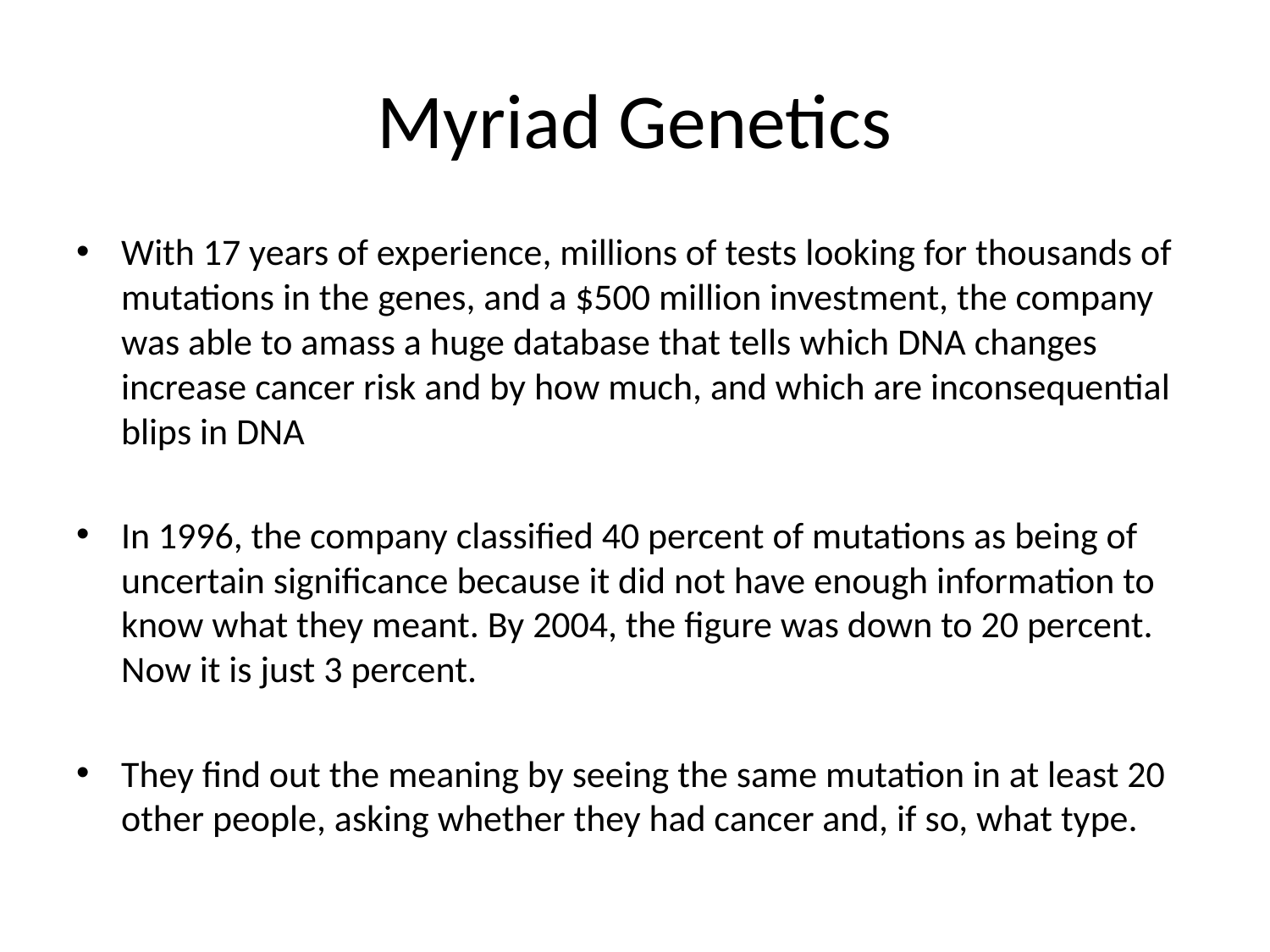

# Myriad Genetics
With 17 years of experience, millions of tests looking for thousands of mutations in the genes, and a $500 million investment, the company was able to amass a huge database that tells which DNA changes increase cancer risk and by how much, and which are inconsequential blips in DNA

In 1996, the company classified 40 percent of mutations as being of uncertain significance because it did not have enough information to know what they meant. By 2004, the figure was down to 20 percent. Now it is just 3 percent.

They find out the meaning by seeing the same mutation in at least 20 other people, asking whether they had cancer and, if so, what type.